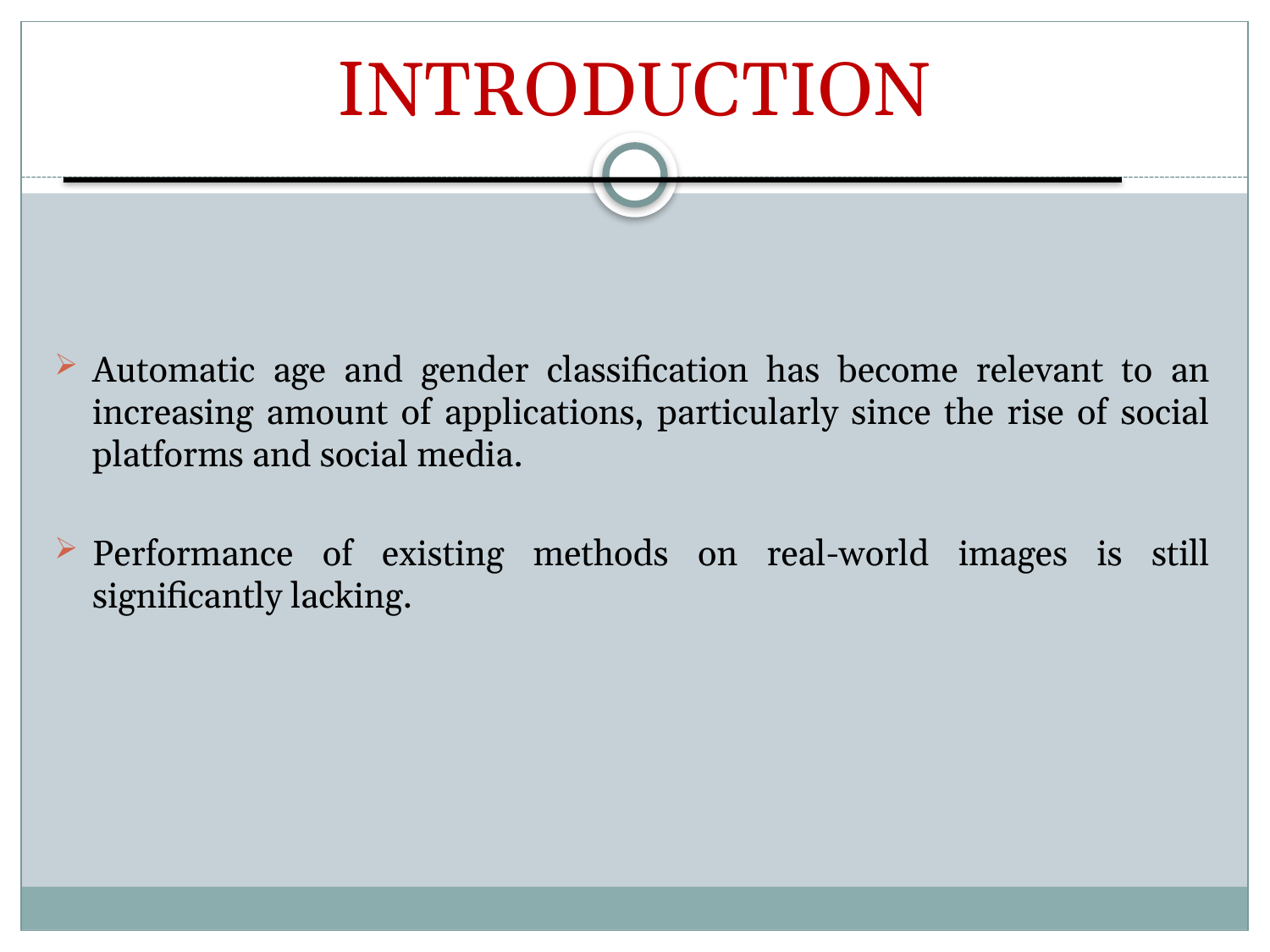

INTRODUCTION

Automatic age and gender classification has become relevant to an increasing amount of applications, particularly since the rise of social platforms and social media.

Performance of existing methods on real-world images is still significantly lacking.